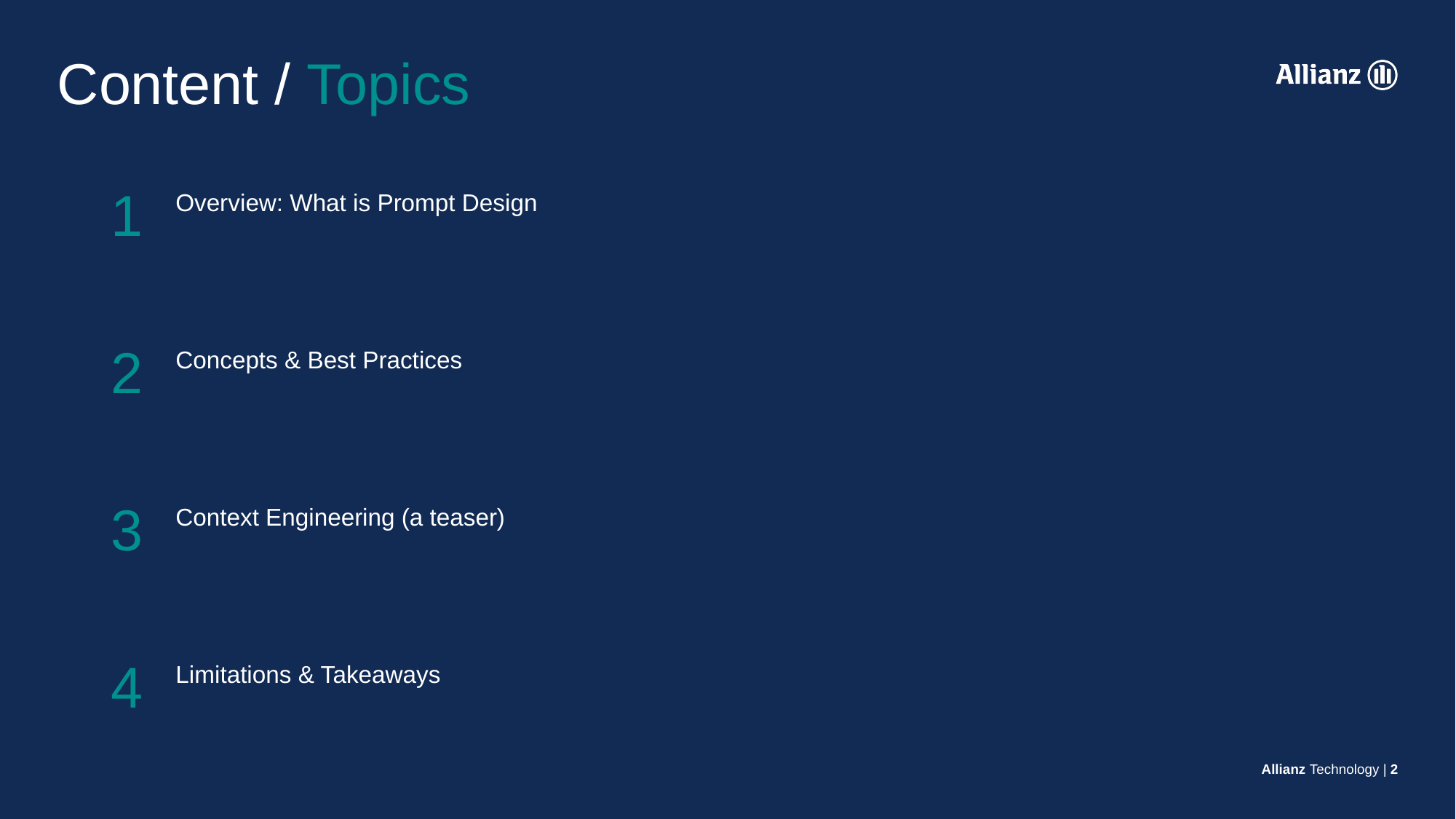

# Content / Topics
| 1 | Overview: What is Prompt Design |
| --- | --- |
| 2 | Concepts & Best Practices |
| 3 | Context Engineering (a teaser) |
| 4 | Limitations & Takeaways |